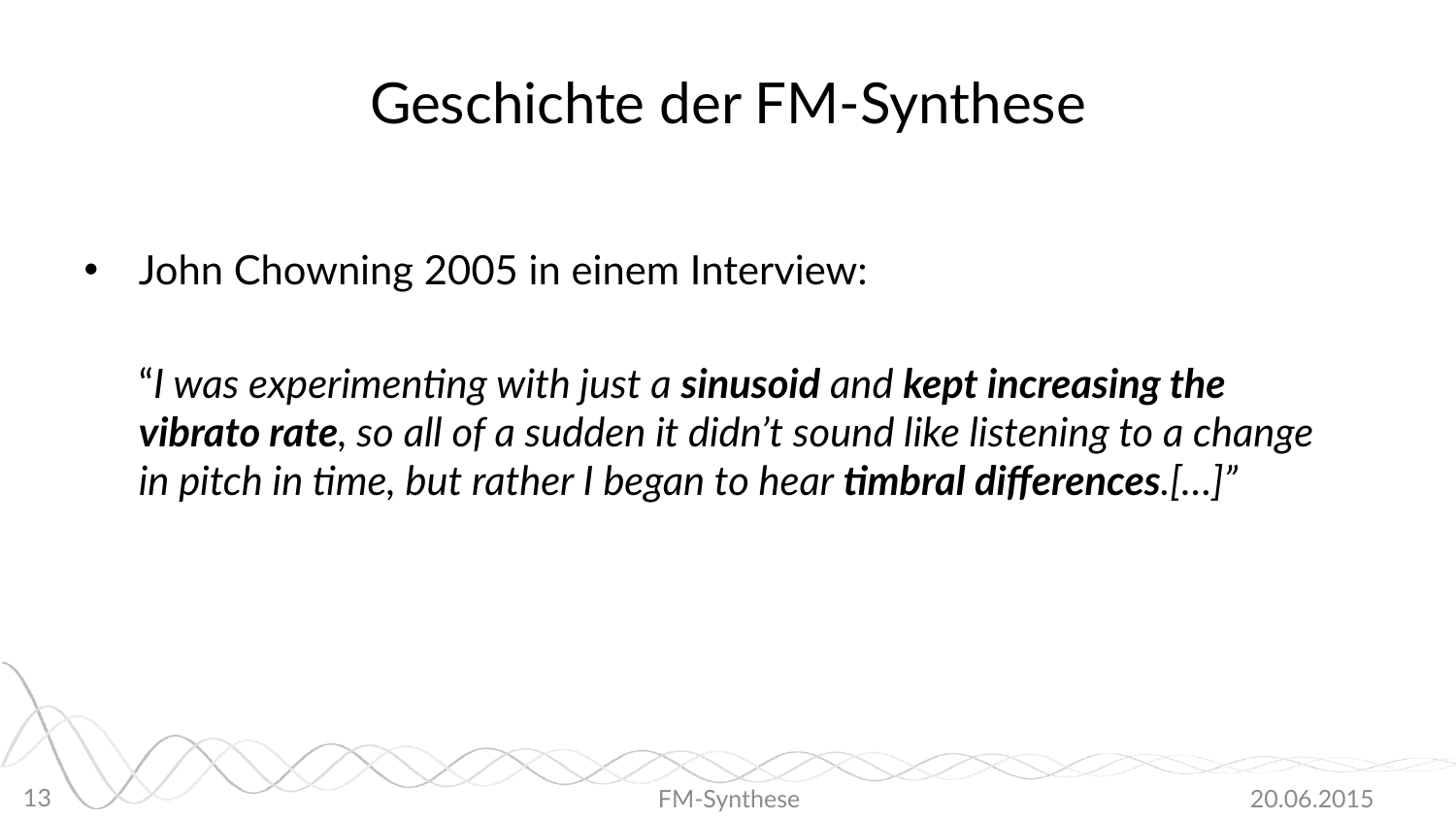

# Geschichte der FM-Synthese
John Chowning 2005 in einem Interview:

	“I was experimenting with just a sinusoid and kept increasing the vibrato rate, so all of a sudden it didn’t sound like listening to a change in pitch in time, but rather I began to hear timbral differences.[…]”
13
FM-Synthese
20.06.2015